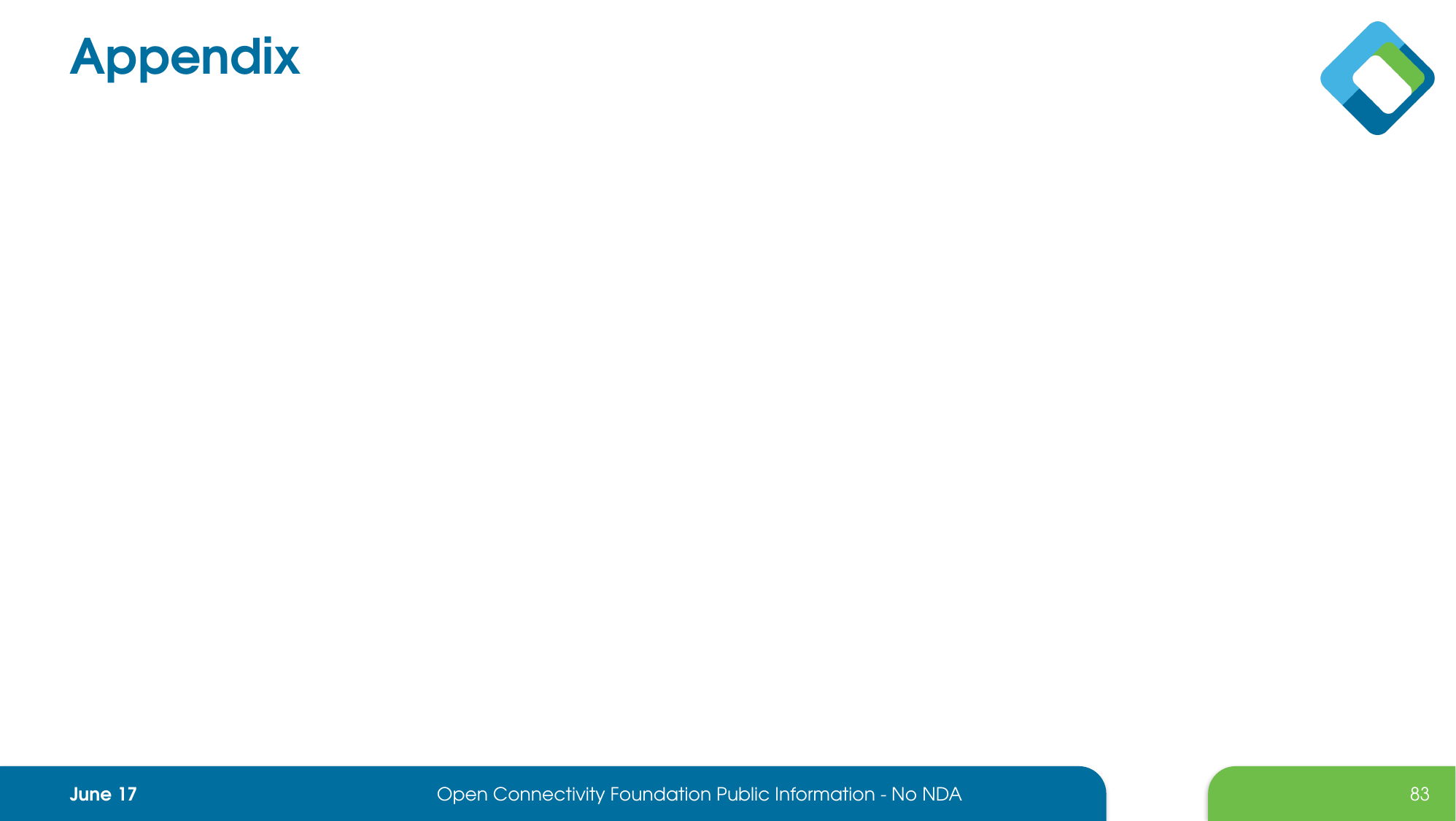

# Appendix

June 17
Open Connectivity Foundation Public Information - No NDA
83